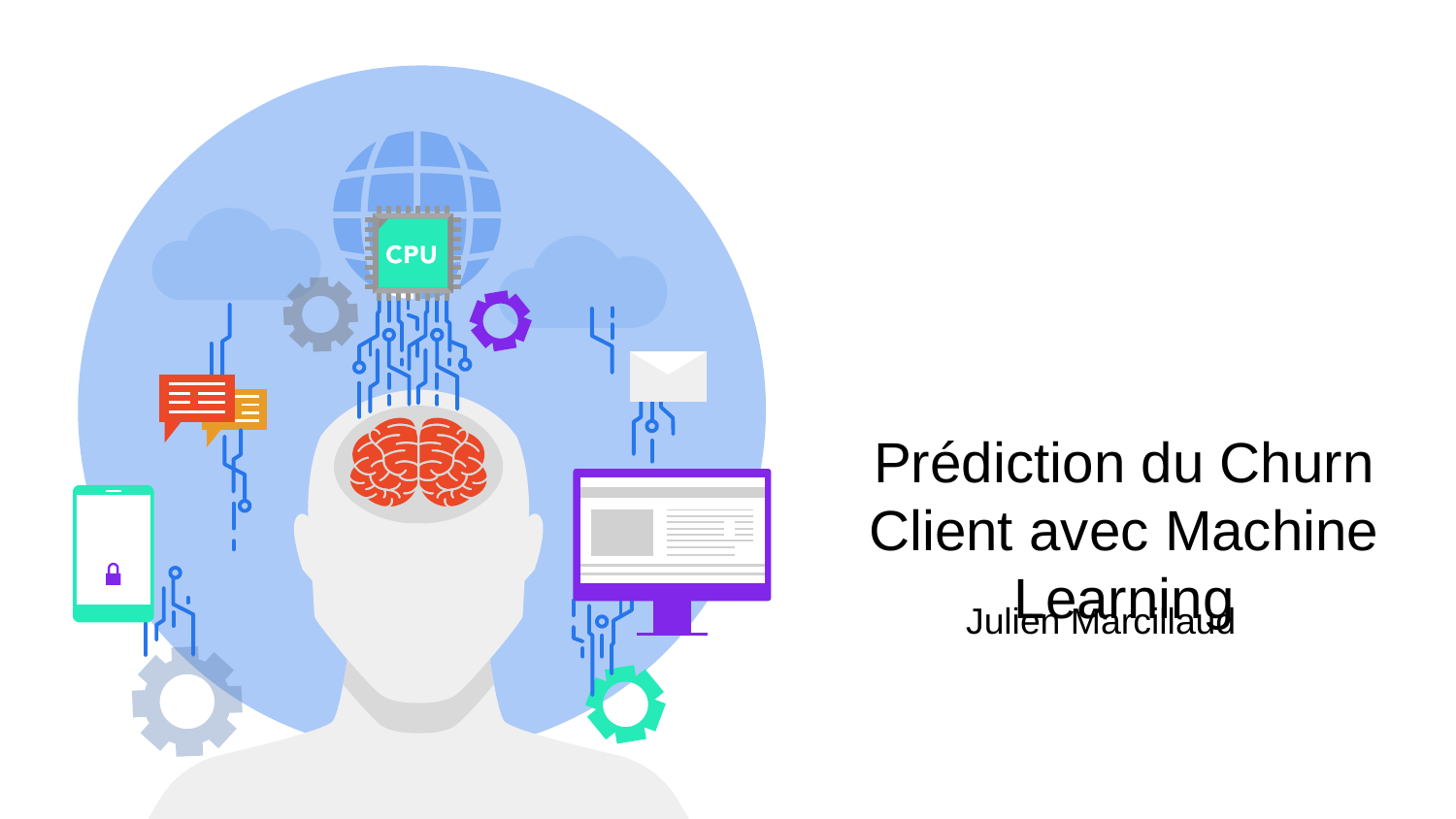

# Prédiction du Churn Client avec Machine Learning
Julien Marcillaud